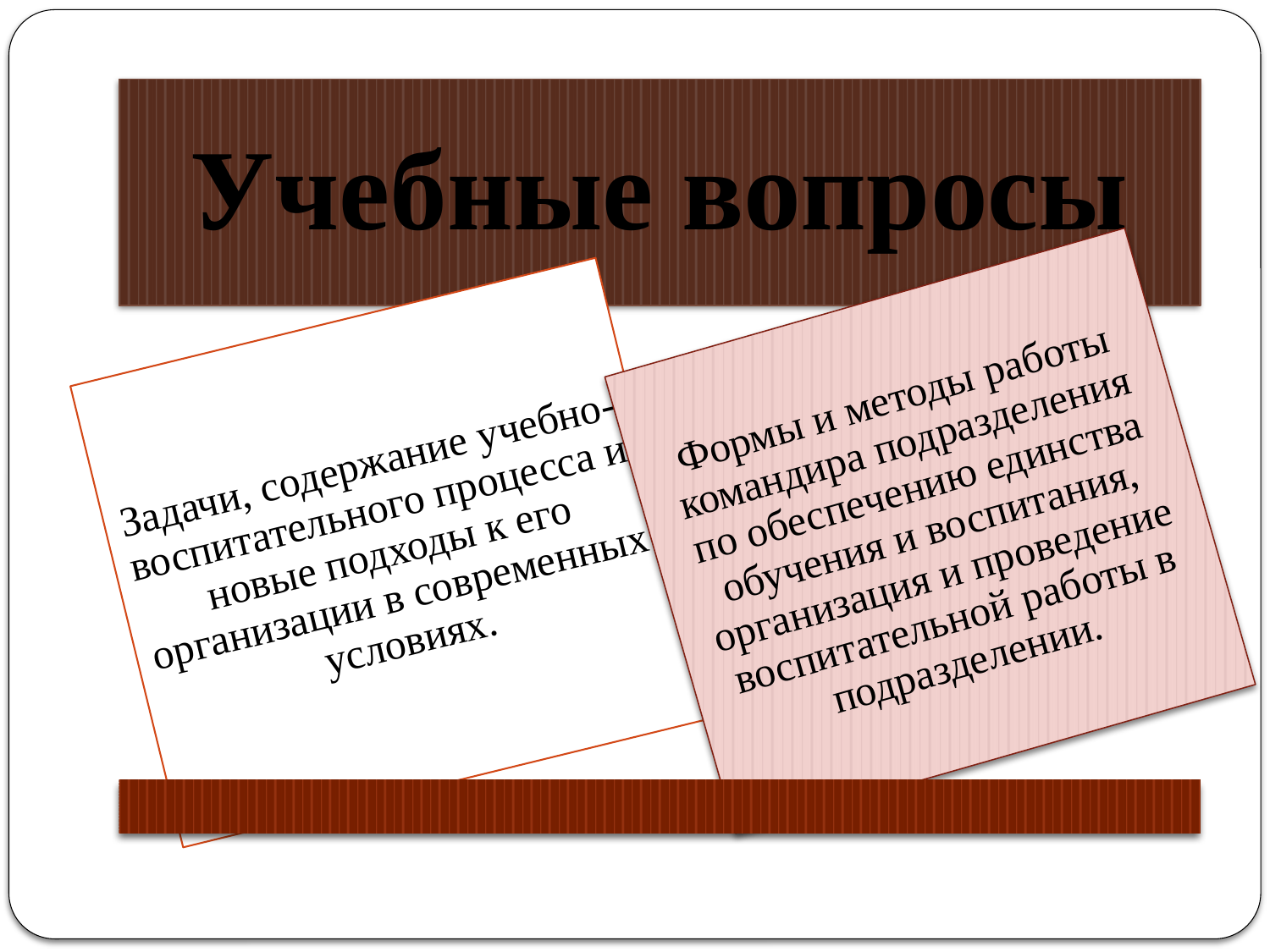

Учебные вопросы
Задачи, содержание учебно-воспитательного процесса и новые подходы к его организации в современных условиях.
Формы и методы работы командира подразделения по обеспечению единства обучения и воспитания, организация и проведение воспитательной работы в подразделении.